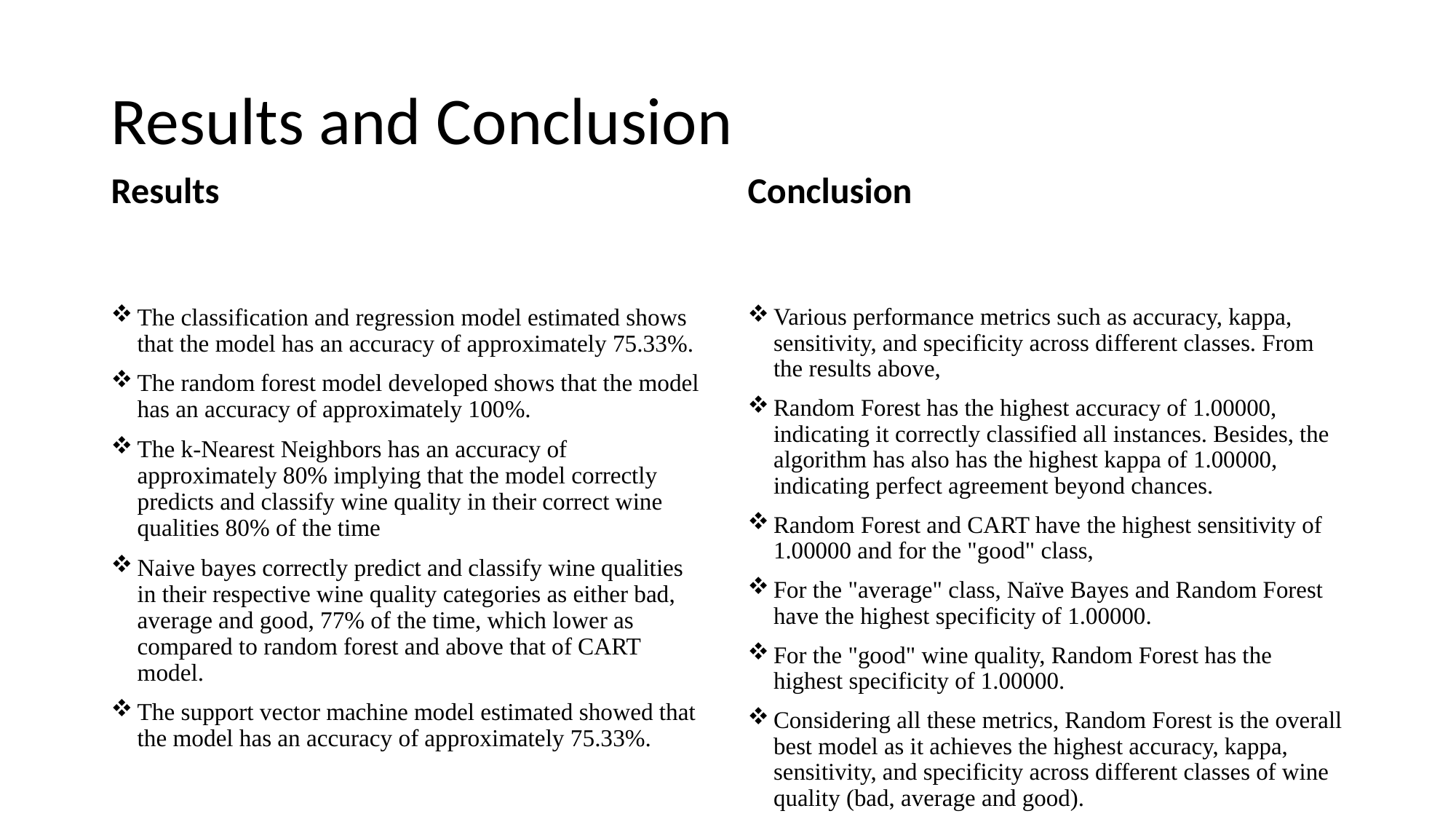

# Results and Conclusion
Results
Conclusion
Various performance metrics such as accuracy, kappa, sensitivity, and specificity across different classes. From the results above,
Random Forest has the highest accuracy of 1.00000, indicating it correctly classified all instances. Besides, the algorithm has also has the highest kappa of 1.00000, indicating perfect agreement beyond chances.
Random Forest and CART have the highest sensitivity of 1.00000 and for the "good" class,
For the "average" class, Naïve Bayes and Random Forest have the highest specificity of 1.00000.
For the "good" wine quality, Random Forest has the highest specificity of 1.00000.
Considering all these metrics, Random Forest is the overall best model as it achieves the highest accuracy, kappa, sensitivity, and specificity across different classes of wine quality (bad, average and good).

The classification and regression model estimated shows that the model has an accuracy of approximately 75.33%.
The random forest model developed shows that the model has an accuracy of approximately 100%.
The k-Nearest Neighbors has an accuracy of approximately 80% implying that the model correctly predicts and classify wine quality in their correct wine qualities 80% of the time
Naive bayes correctly predict and classify wine qualities in their respective wine quality categories as either bad, average and good, 77% of the time, which lower as compared to random forest and above that of CART model.
The support vector machine model estimated showed that the model has an accuracy of approximately 75.33%.